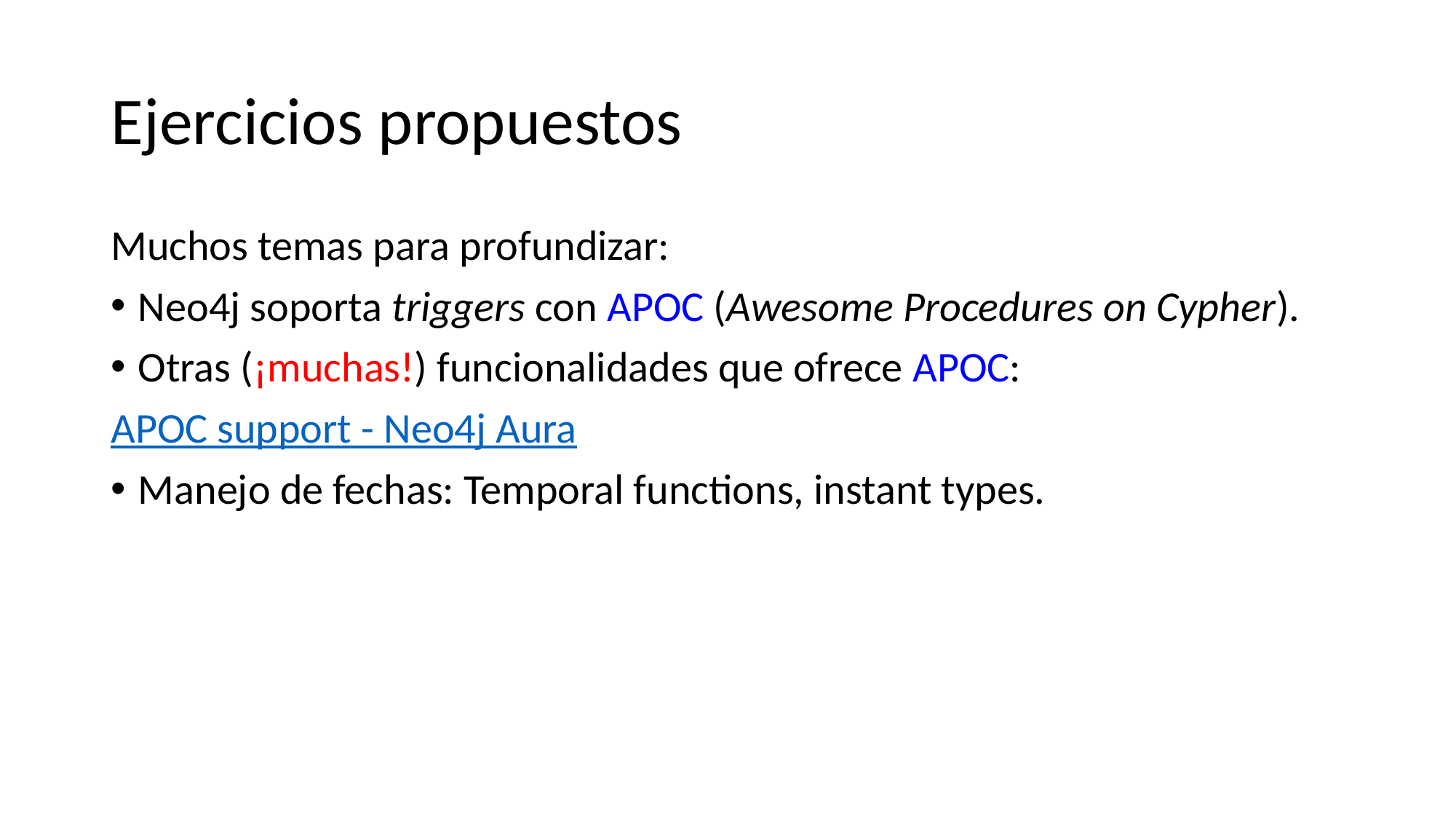

# Ejercicios propuestos
Muchos temas para profundizar:
Neo4j soporta triggers con APOC (Awesome Procedures on Cypher).
Otras (¡muchas!) funcionalidades que ofrece APOC:
APOC support - Neo4j Aura
Manejo de fechas: Temporal functions, instant types.